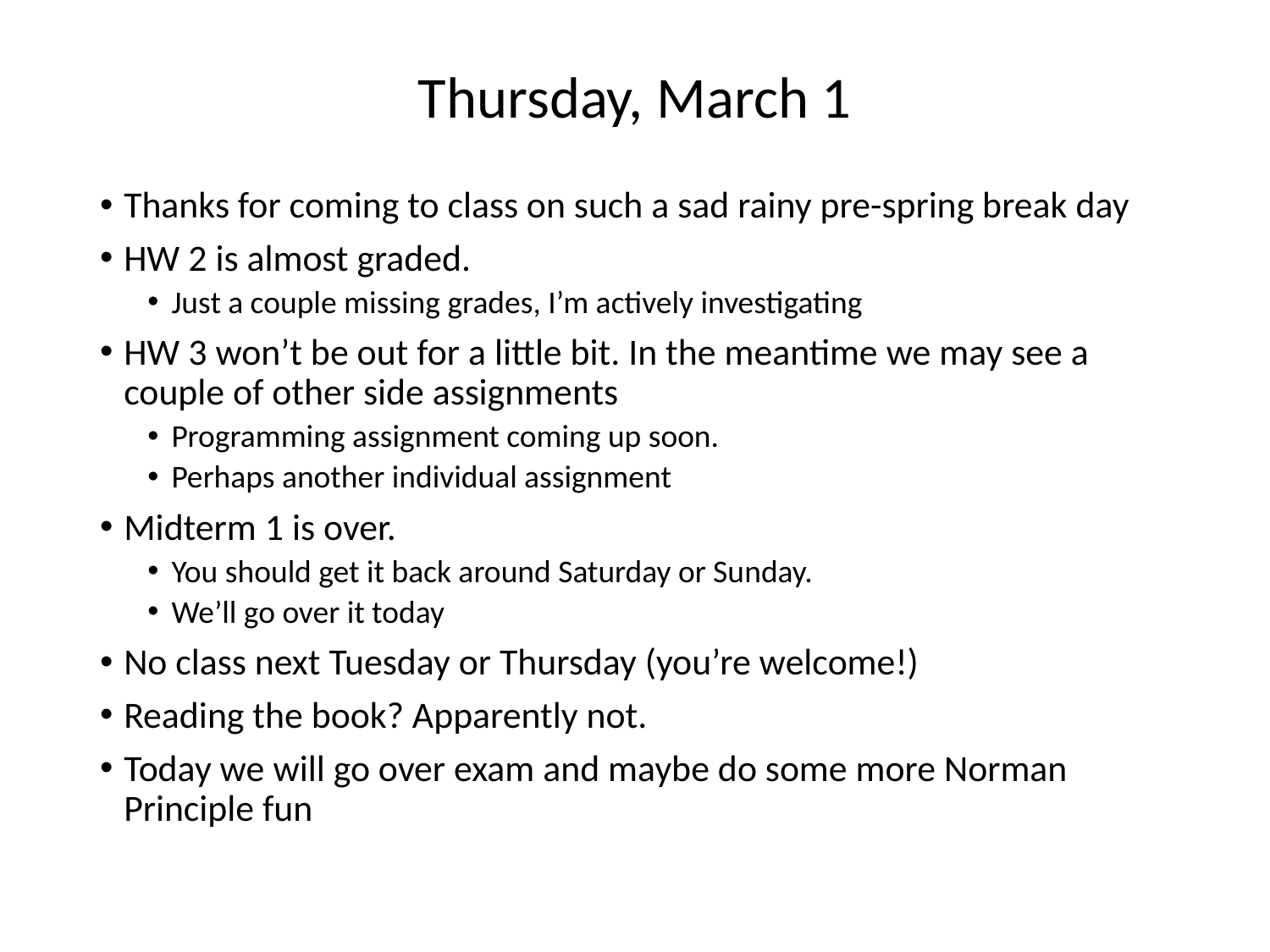

# Thursday, March 1
Thanks for coming to class on such a sad rainy pre-spring break day
HW 2 is almost graded.
Just a couple missing grades, I’m actively investigating
HW 3 won’t be out for a little bit. In the meantime we may see a couple of other side assignments
Programming assignment coming up soon.
Perhaps another individual assignment
Midterm 1 is over.
You should get it back around Saturday or Sunday.
We’ll go over it today
No class next Tuesday or Thursday (you’re welcome!)
Reading the book? Apparently not.
Today we will go over exam and maybe do some more Norman Principle fun